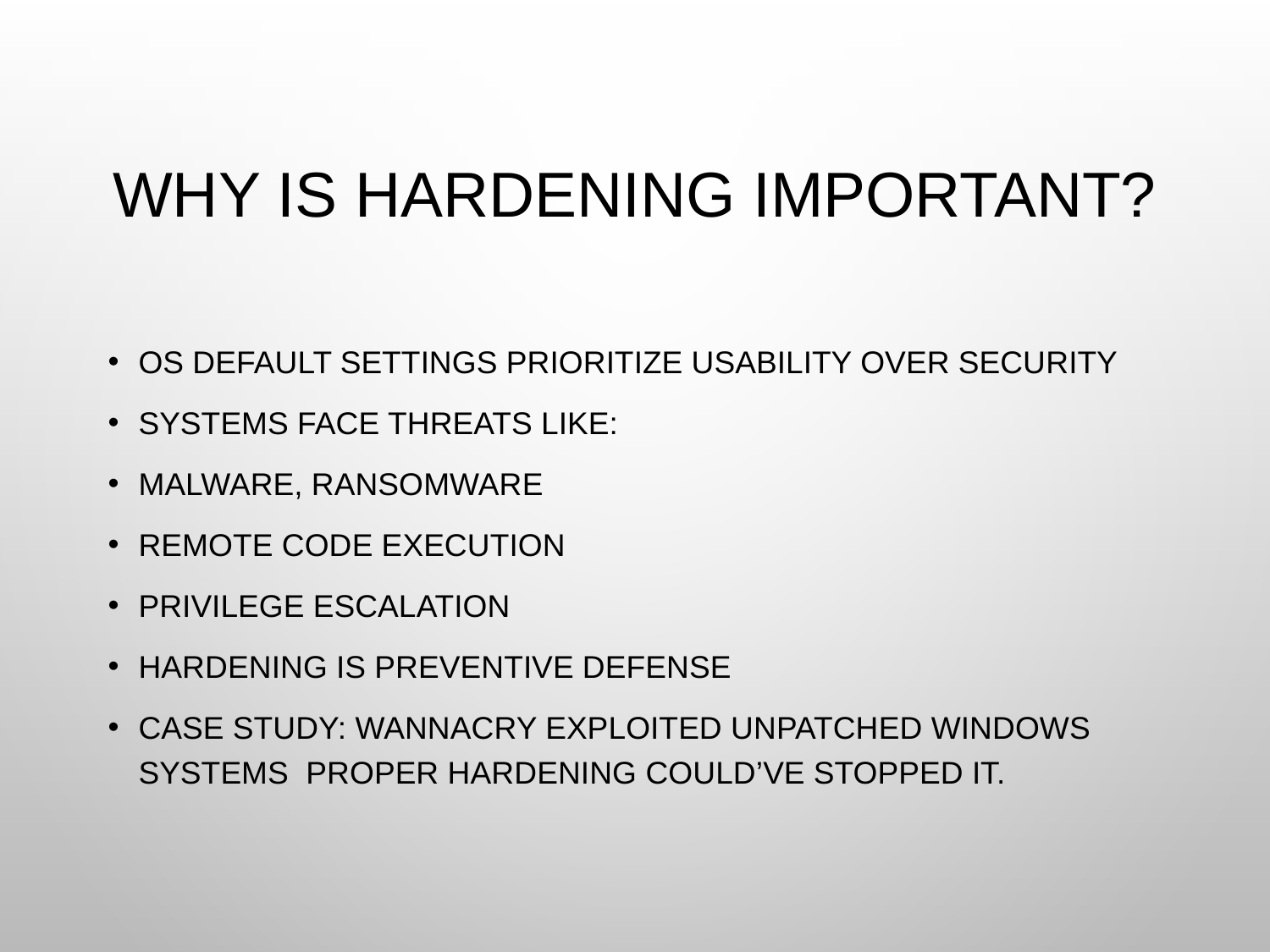

# Why is Hardening Important?
OS default settings prioritize usability over security
Systems face threats like:
Malware, ransomware
Remote code execution
Privilege escalation
Hardening is preventive defense
Case Study: WannaCry exploited unpatched Windows systems  proper hardening could’ve stopped it.